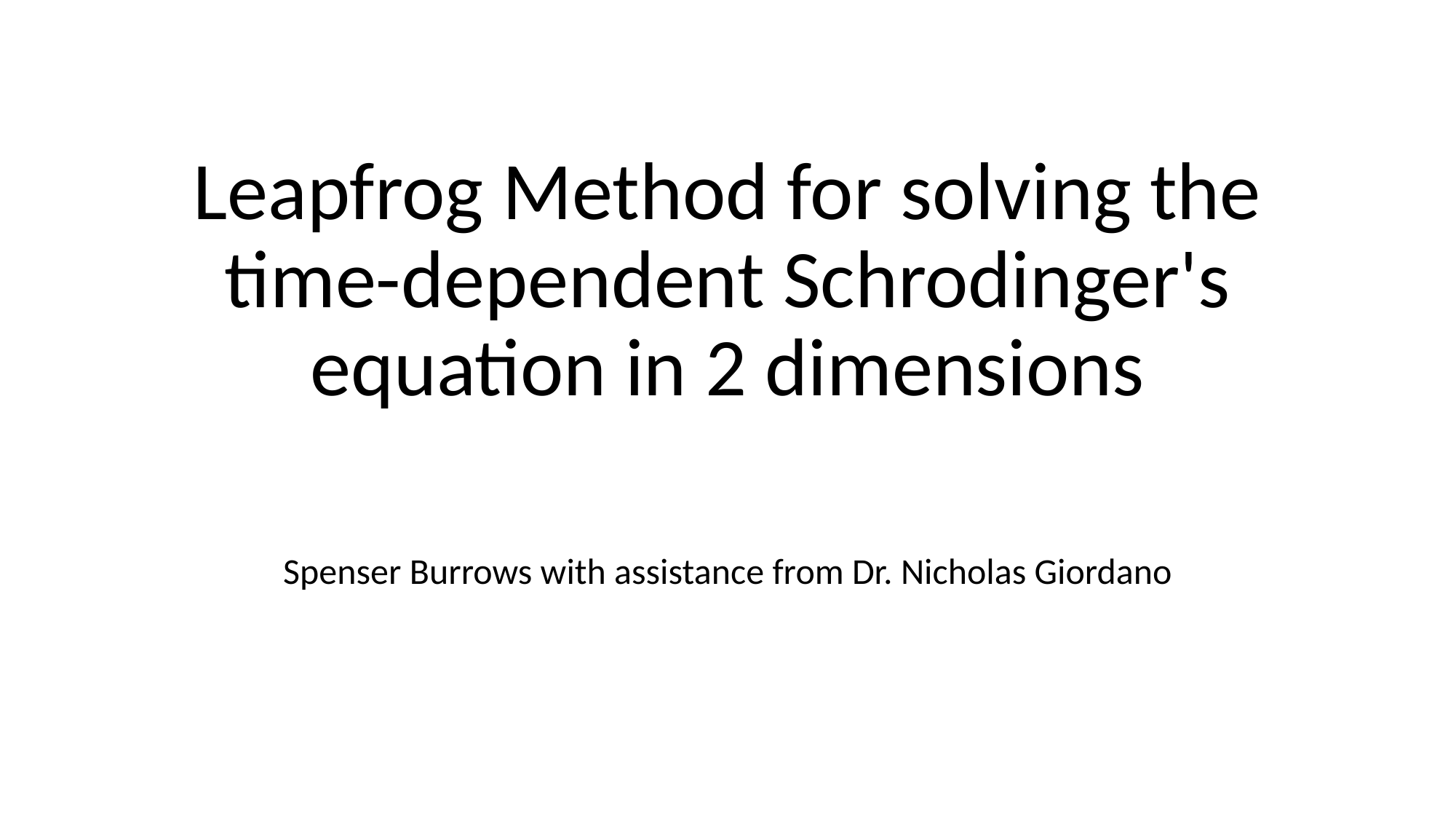

# Leapfrog Method for solving the time-dependent Schrodinger's equation in 2 dimensions

Spenser Burrows with assistance from Dr. Nicholas Giordano